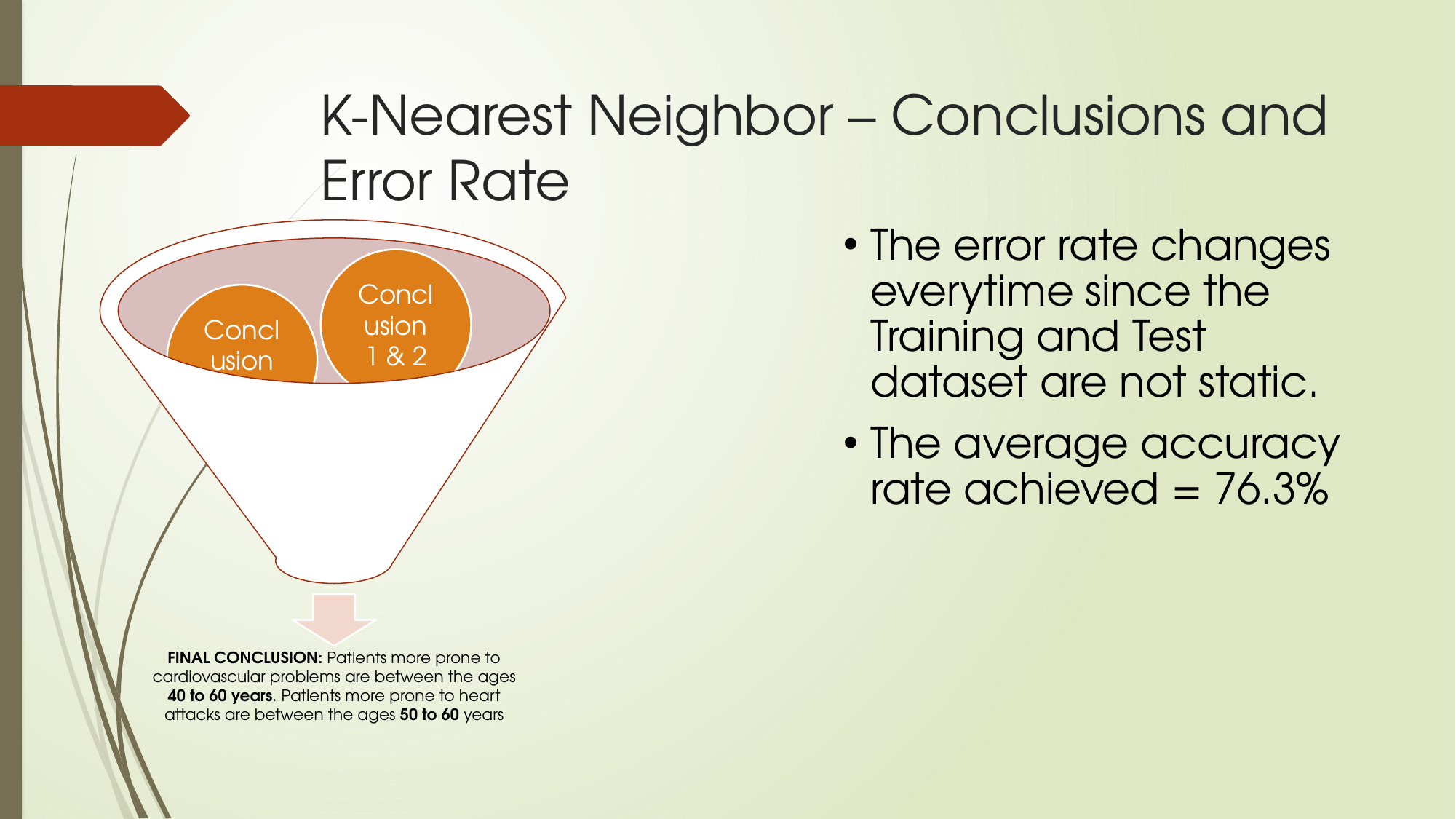

# K-Nearest Neighbor – Conclusions and Error Rate
Conclusion 1 & 2
Conclusion 3 & 4
Conclusion 5 & 6
FINAL CONCLUSION: Patients more prone to cardiovascular problems are between the ages 40 to 60 years. Patients more prone to heart attacks are between the ages 50 to 60 years
The error rate changes everytime since the Training and Test dataset are not static.
The average accuracy rate achieved = 76.3%